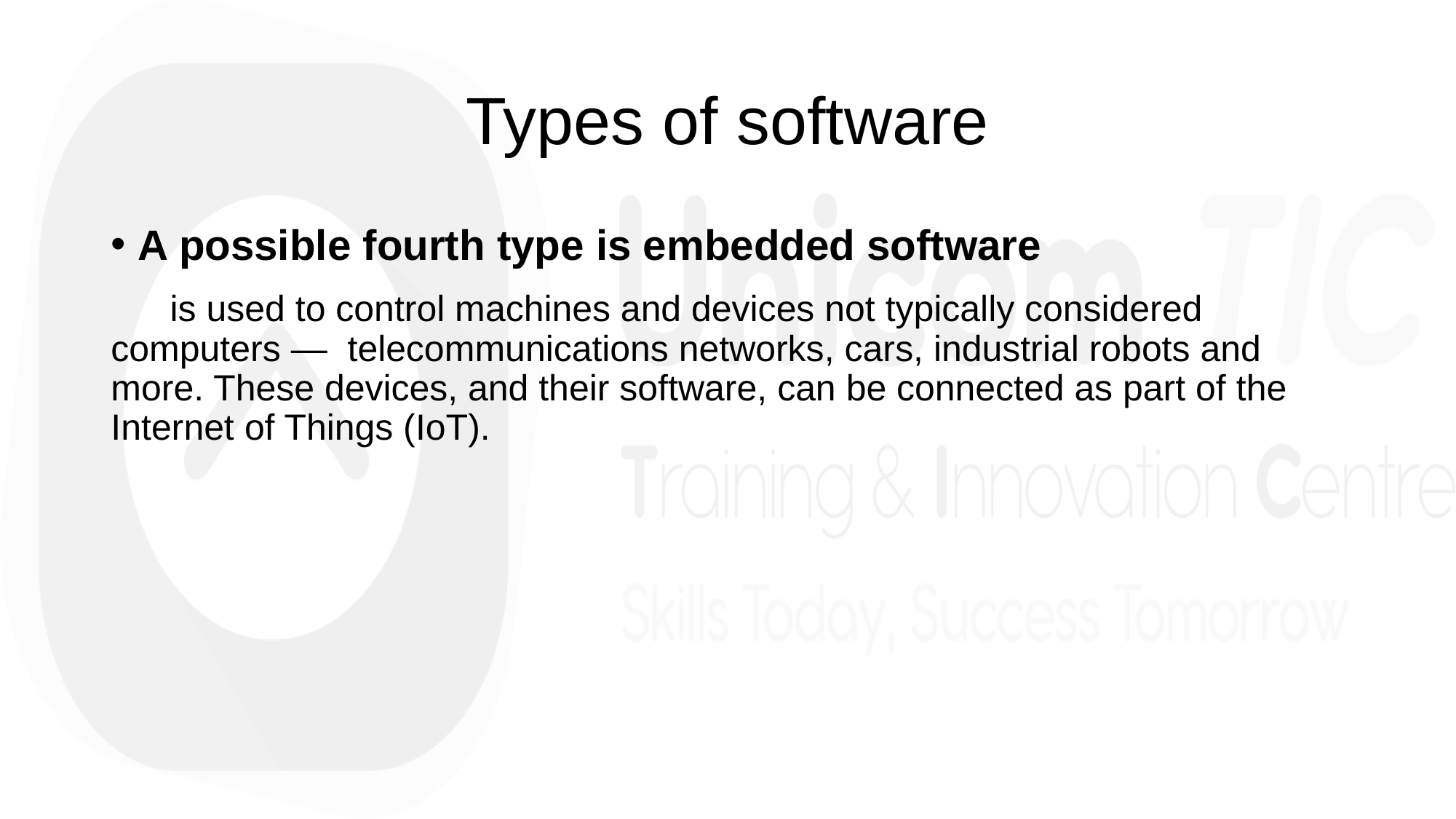

# Types of software
A possible fourth type is embedded software
     is used to control machines and devices not typically considered computers —  telecommunications networks, cars, industrial robots and more. These devices, and their software, can be connected as part of the Internet of Things (IoT).